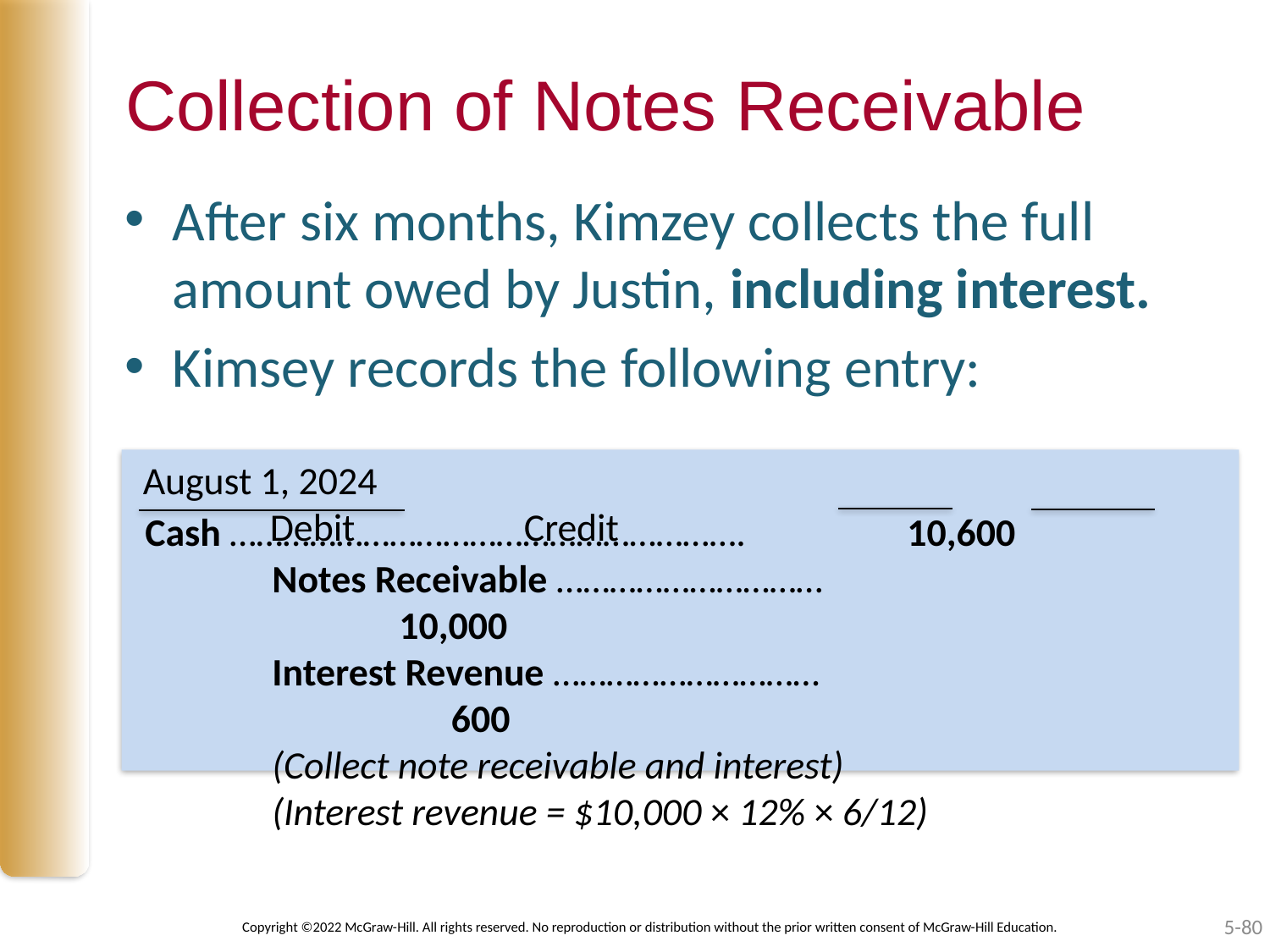

# Collection of Notes Receivable
After six months, Kimzey collects the full amount owed by Justin, including interest.
Kimsey records the following entry:

August 1, 2024								Debit		Credit
Cash ………………………………………………….	  	10,600
	Notes Receivable …………………………					10,000
	Interest Revenue …………………………					      600
	(Collect note receivable and interest)
	(Interest revenue = $10,000 × 12% × 6/12)
Copyright ©2022 McGraw-Hill. All rights reserved. No reproduction or distribution without the prior written consent of McGraw-Hill Education.
5-80